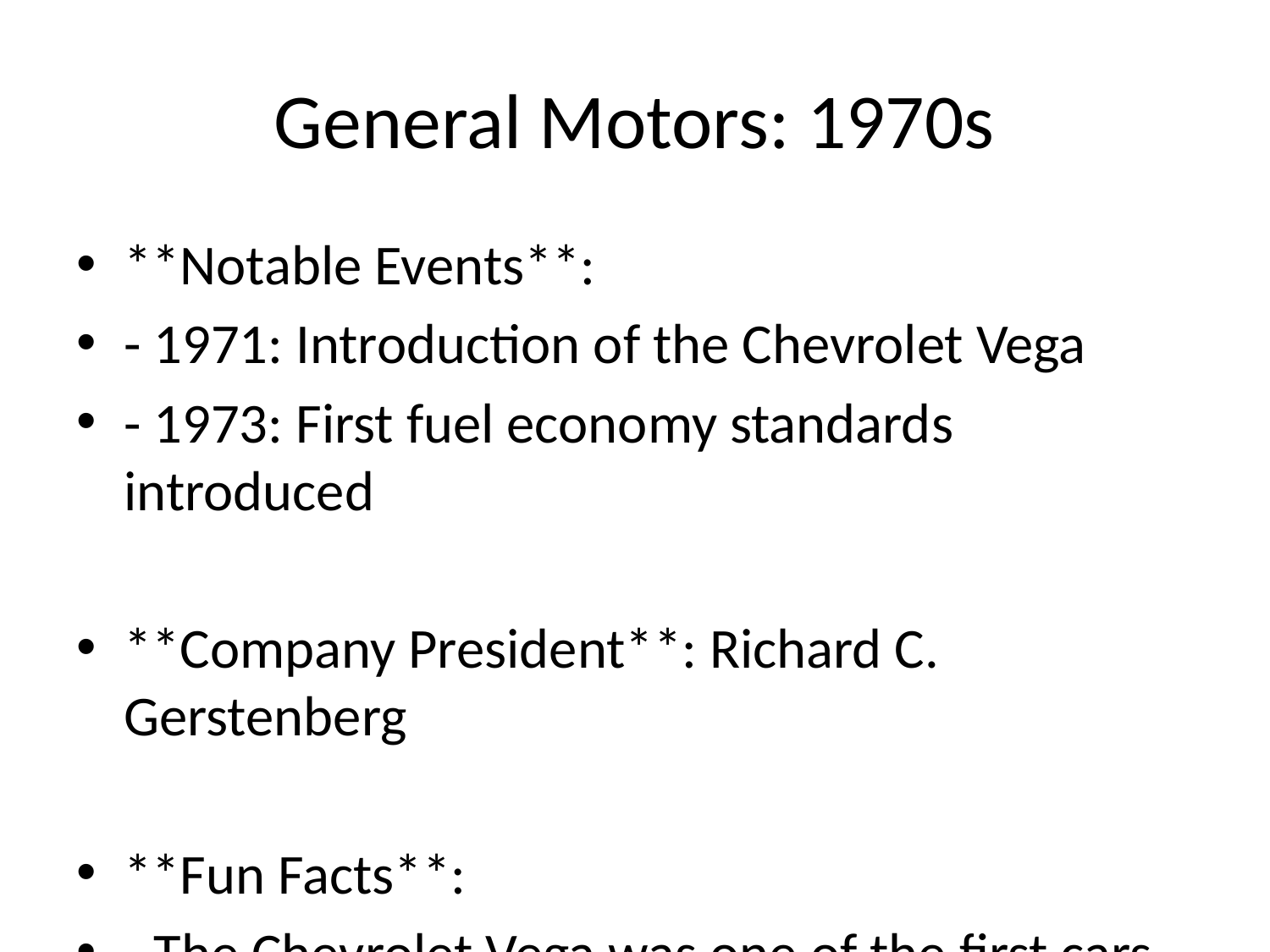

# General Motors: 1970s
**Notable Events**:
- 1971: Introduction of the Chevrolet Vega
- 1973: First fuel economy standards introduced

**Company President**: Richard C. Gerstenberg

**Fun Facts**:
- The Chevrolet Vega was one of the first cars designed for easy mass production.